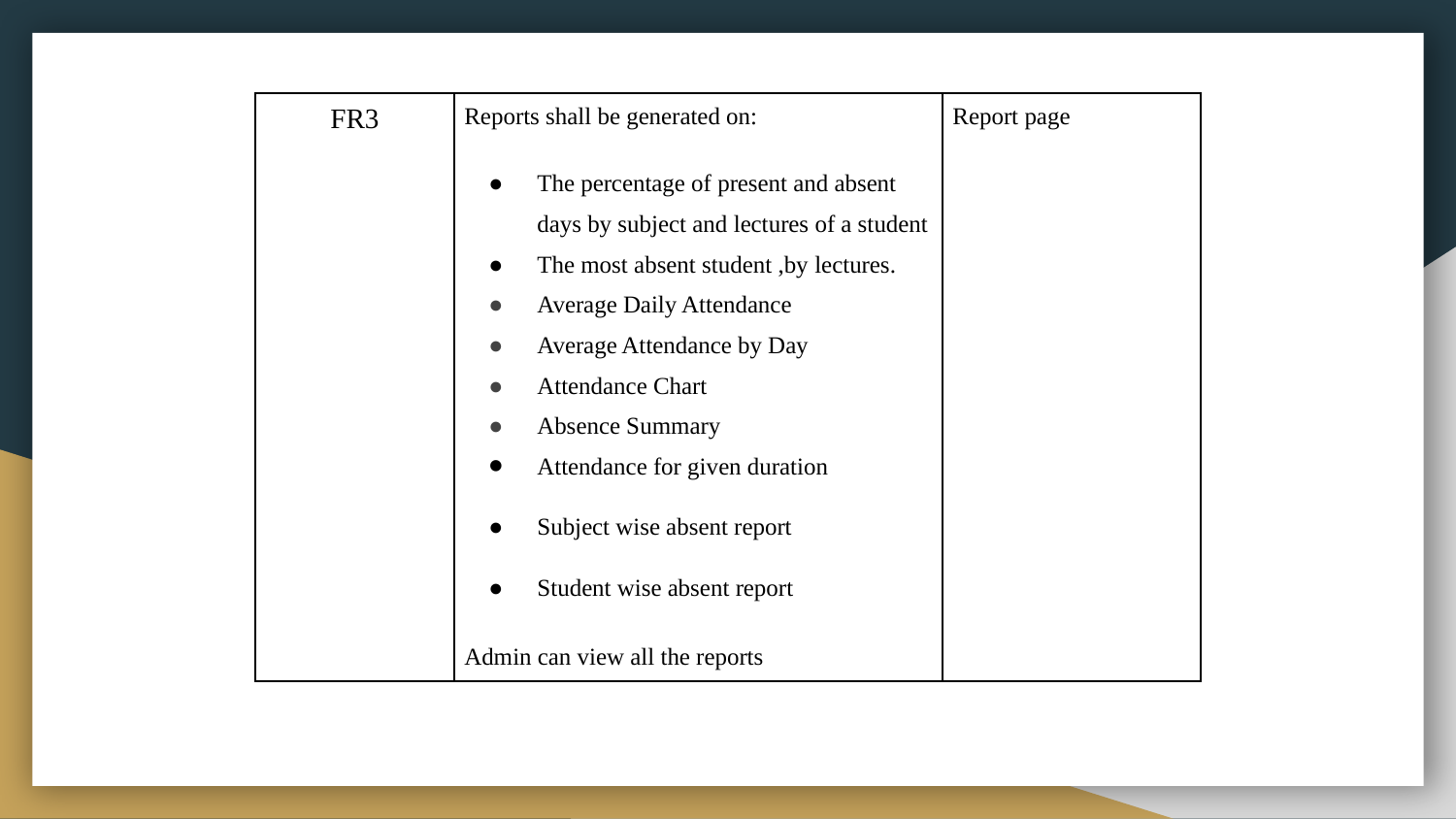

| FR3 | Reports shall be generated on: The percentage of present and absent days by subject and lectures of a student The most absent student ,by lectures. Average Daily Attendance Average Attendance by Day Attendance Chart Absence Summary Attendance for given duration Subject wise absent report Student wise absent report Admin can view all the reports | Report page |
| --- | --- | --- |